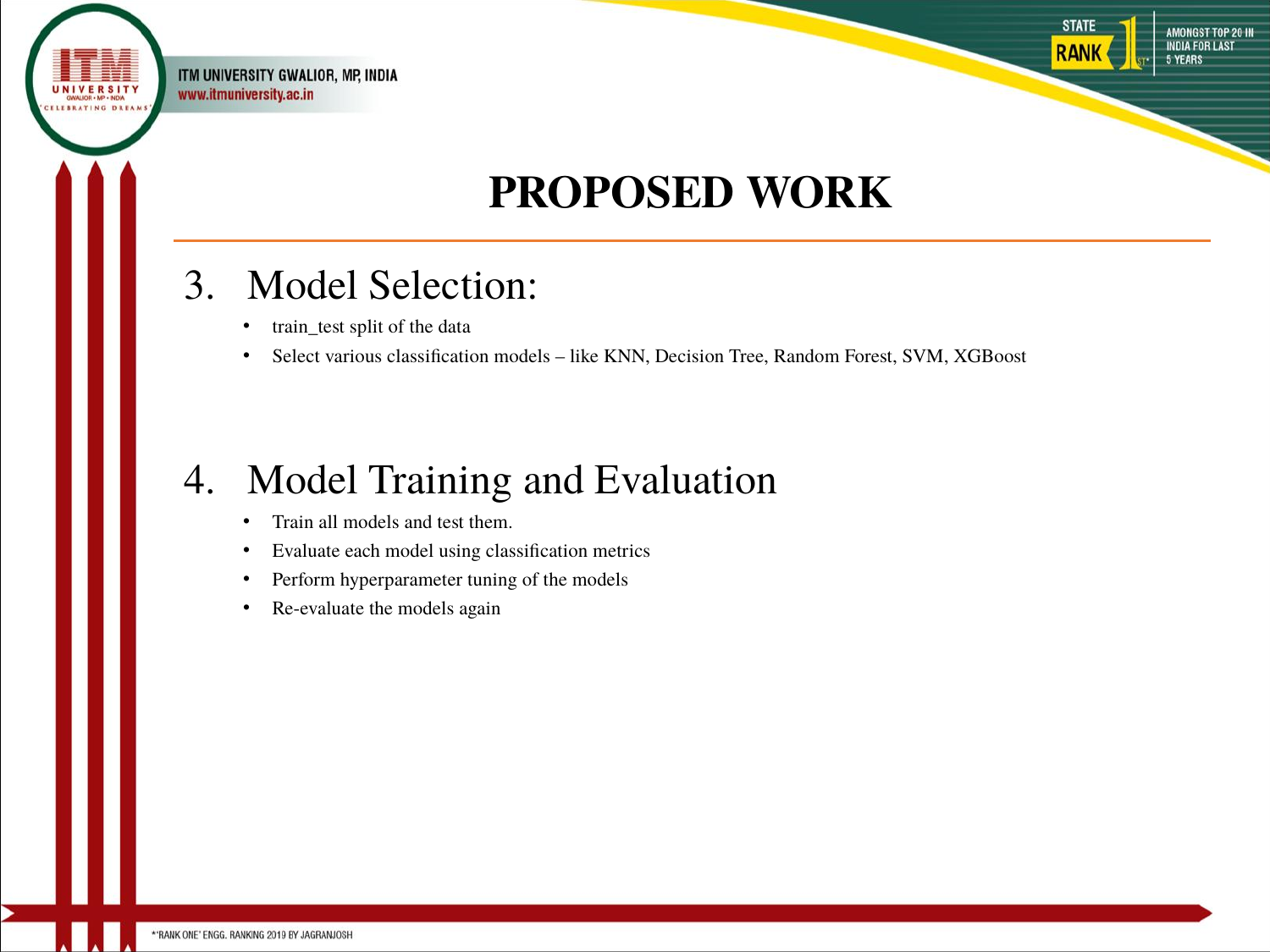

# PROPOSED WORK
Model Selection:
train_test split of the data
Select various classification models – like KNN, Decision Tree, Random Forest, SVM, XGBoost

4.   Model Training and Evaluation
Train all models and test them.
Evaluate each model using classification metrics
Perform hyperparameter tuning of the models
Re-evaluate the models again